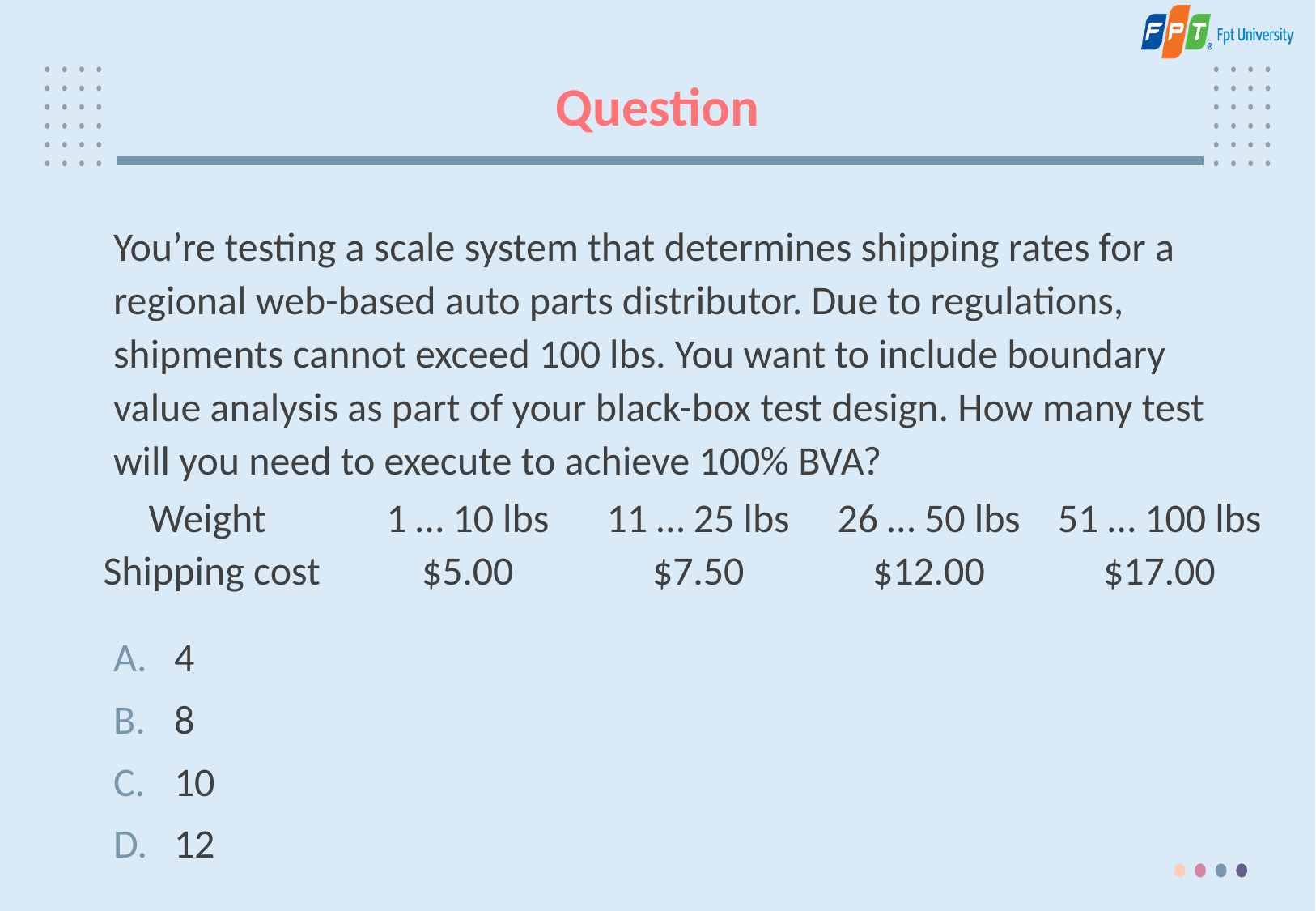

# Question
You’re testing a scale system that determines shipping rates for a regional web-based auto parts distributor. Due to regulations, shipments cannot exceed 100 lbs. You want to include boundary value analysis as part of your black-box test design. How many test will you need to execute to achieve 100% BVA?

4
8
10
12
| Weight | 1 … 10 lbs | 11 … 25 lbs | 26 … 50 lbs | 51 … 100 lbs |
| --- | --- | --- | --- | --- |
| Shipping cost | $5.00 | $7.50 | $12.00 | $17.00 |